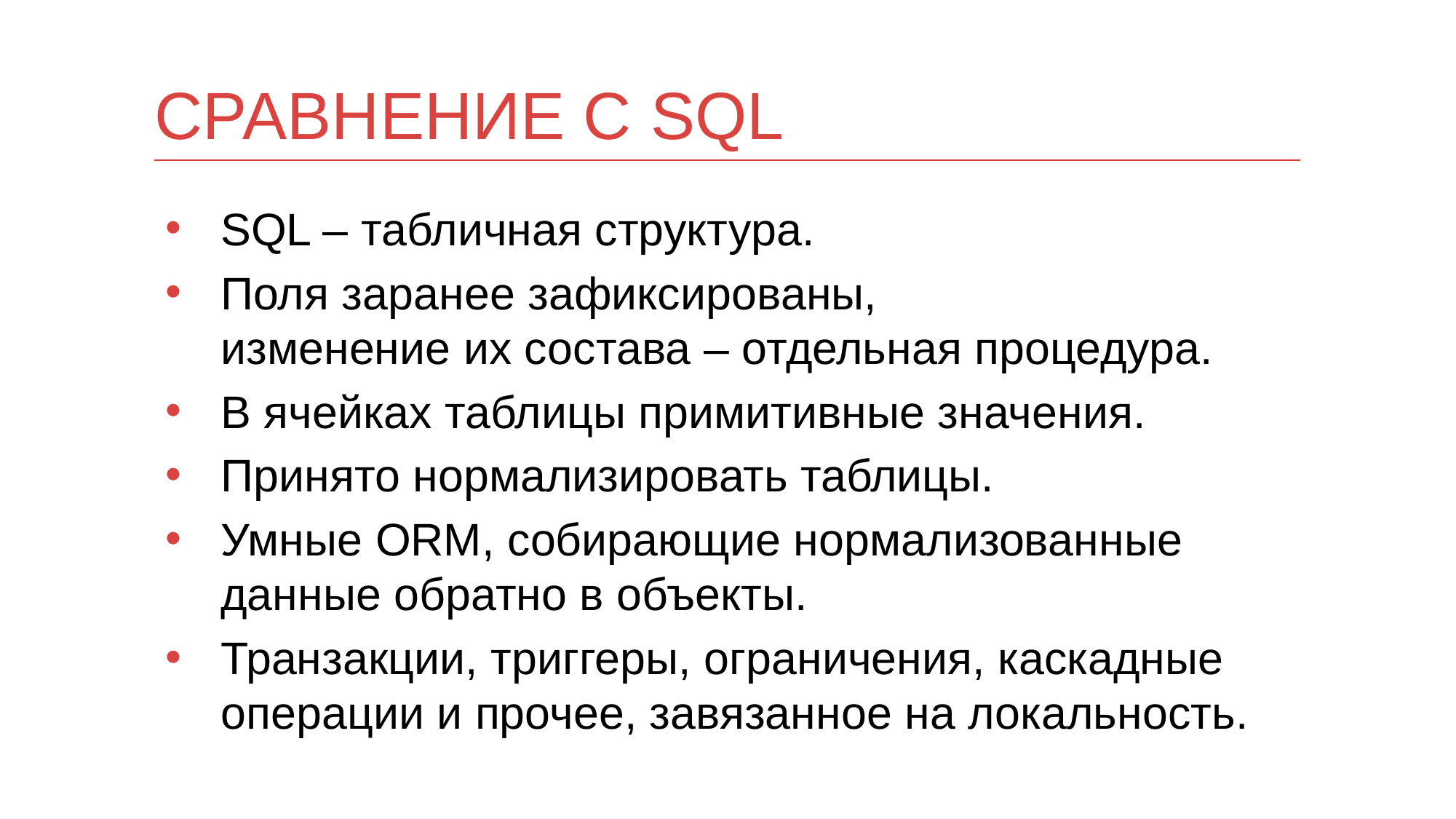

# Сравнение с SQL
SQL – табличная структура.
Поля заранее зафиксированы,
изменение их состава – отдельная процедура.
В ячейках таблицы примитивные значения.
Принято нормализировать таблицы.
Умные ORM, собирающие нормализованные данные обратно в объекты.
Транзакции, триггеры, ограничения, каскадные операции и прочее, завязанное на локальность.